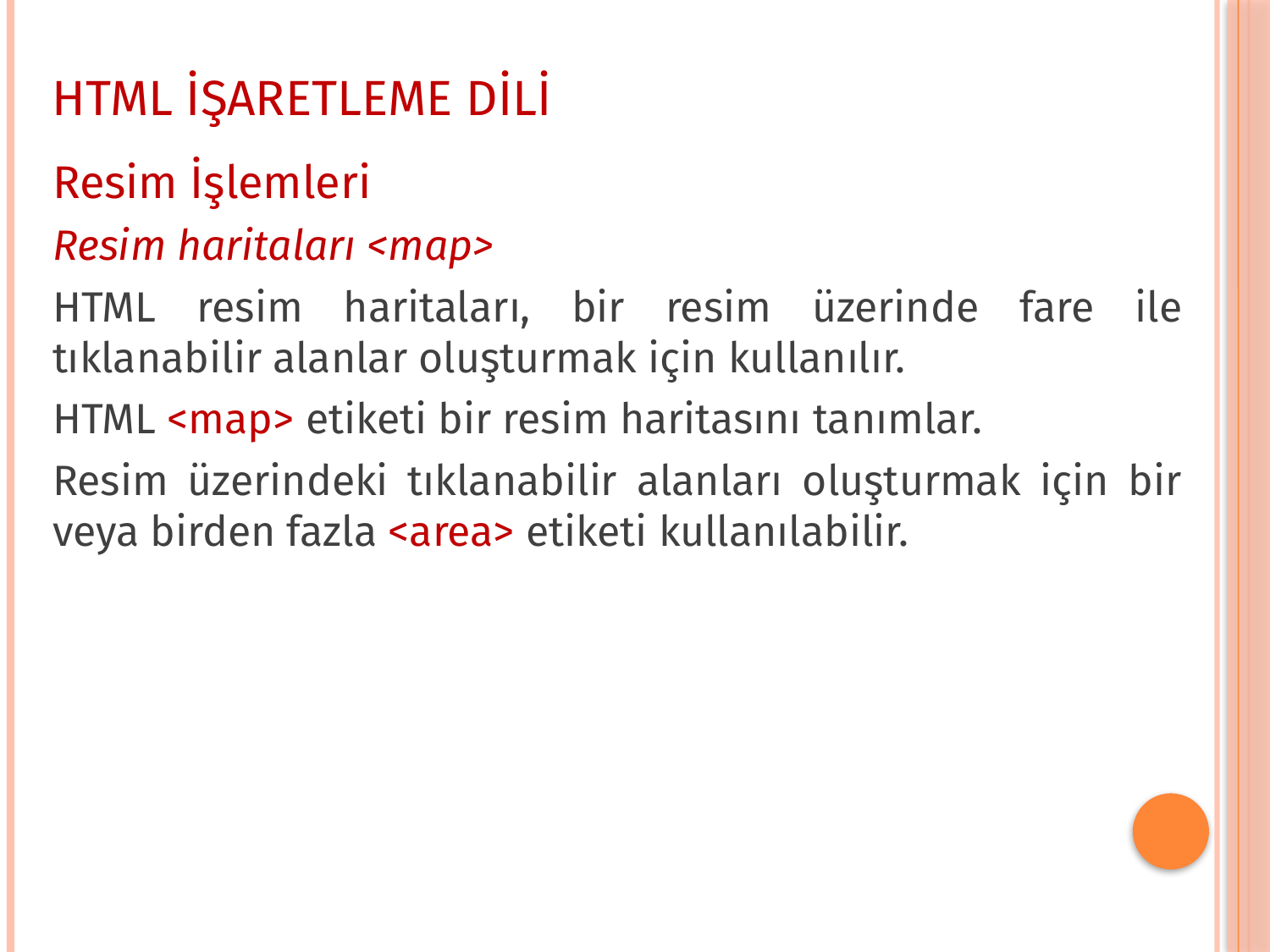

HTML İŞARETLEME DİLİ
Resim İşlemleri
Resim haritaları <map>
HTML resim haritaları, bir resim üzerinde fare ile tıklanabilir alanlar oluşturmak için kullanılır.
HTML <map> etiketi bir resim haritasını tanımlar.
Resim üzerindeki tıklanabilir alanları oluşturmak için bir veya birden fazla <area> etiketi kullanılabilir.